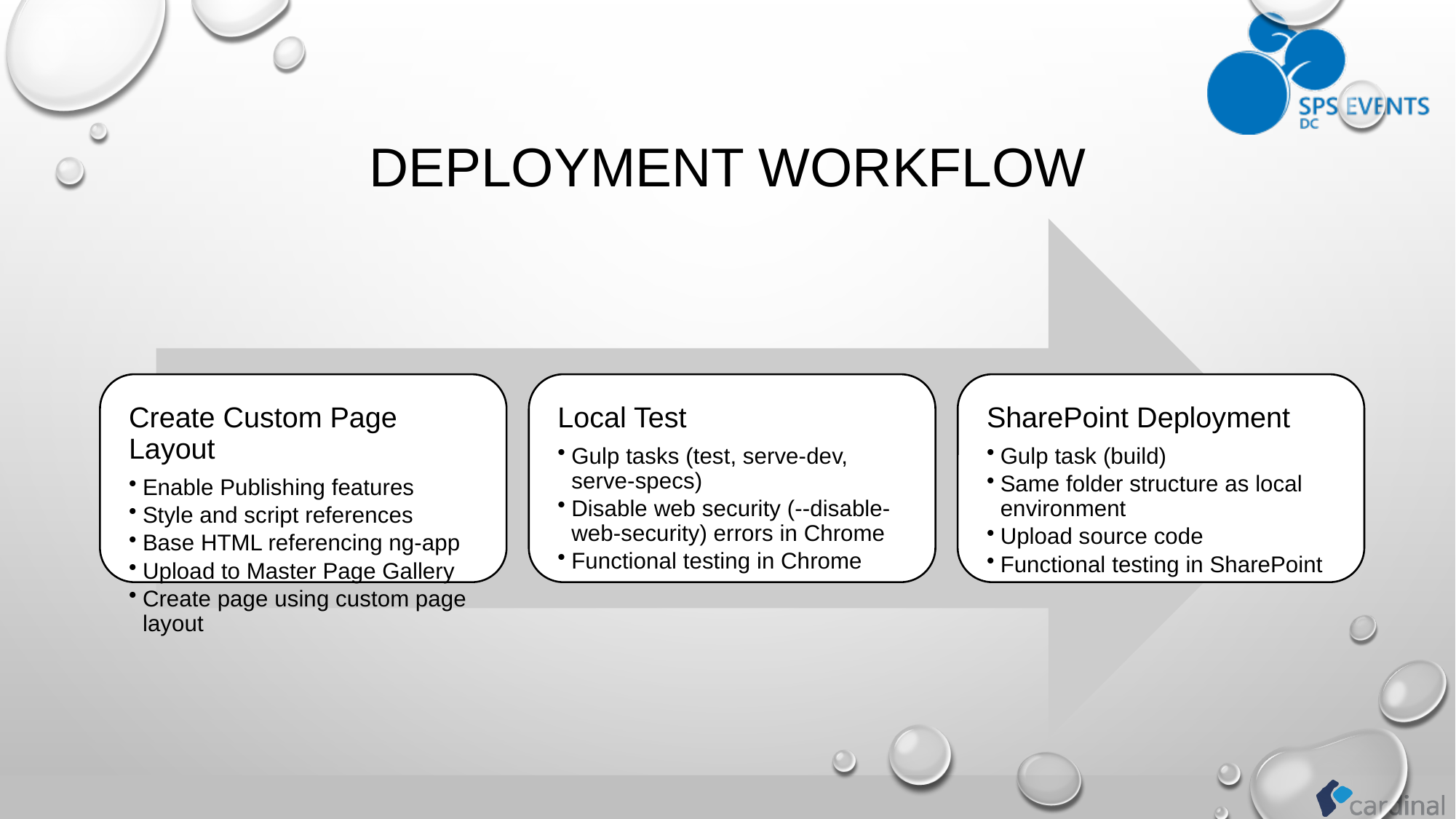

# Deployment Workflow
Create Custom Page Layout
Enable Publishing features
Style and script references
Base HTML referencing ng-app
Upload to Master Page Gallery
Create page using custom page layout
Local Test
Gulp tasks (test, serve-dev, serve-specs)
Disable web security (--disable-web-security) errors in Chrome
Functional testing in Chrome
SharePoint Deployment
Gulp task (build)
Same folder structure as local environment
Upload source code
Functional testing in SharePoint